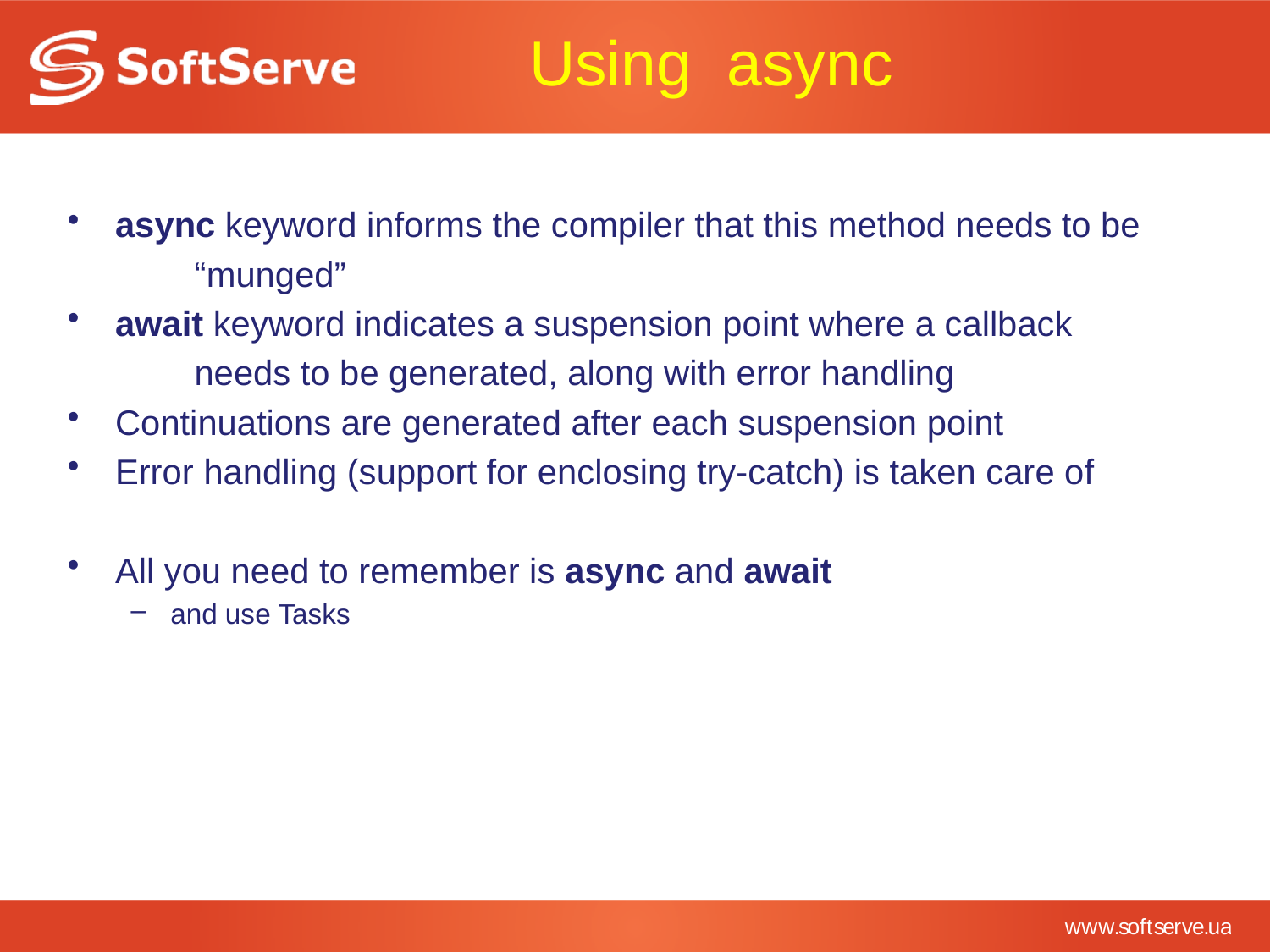

Using  async
async keyword informs the compiler that this method needs to be
	“munged”
await keyword indicates a suspension point where a callback
	needs to be generated, along with error handling
Continuations are generated after each suspension point
Error handling (support for enclosing try-catch) is taken care of

All you need to remember is async and await
and use Tasks